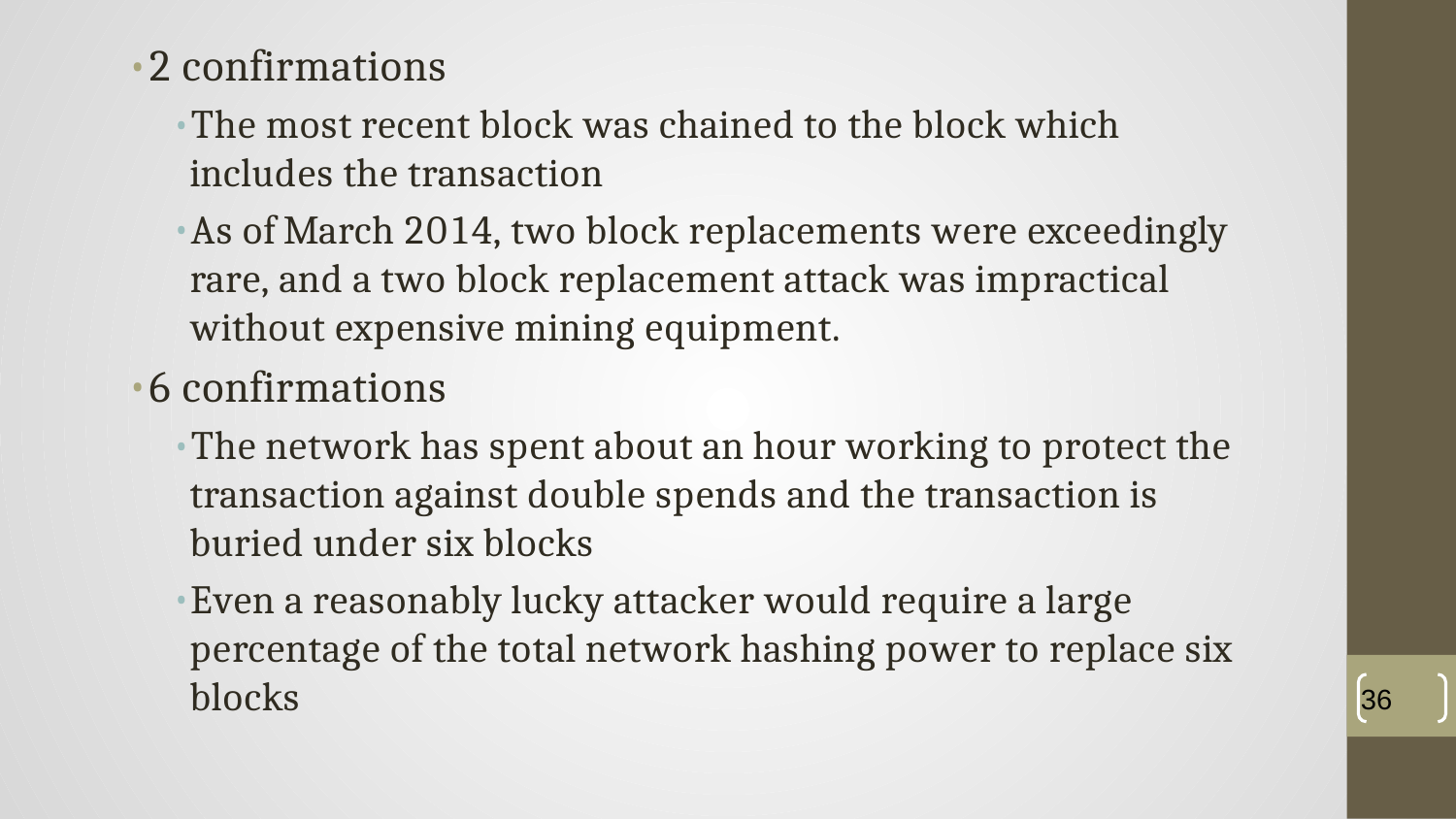

2 confirmations
The most recent block was chained to the block which includes the transaction
As of March 2014, two block replacements were exceedingly rare, and a two block replacement attack was impractical without expensive mining equipment.
6 confirmations
The network has spent about an hour working to protect the transaction against double spends and the transaction is buried under six blocks
Even a reasonably lucky attacker would require a large percentage of the total network hashing power to replace six blocks

36